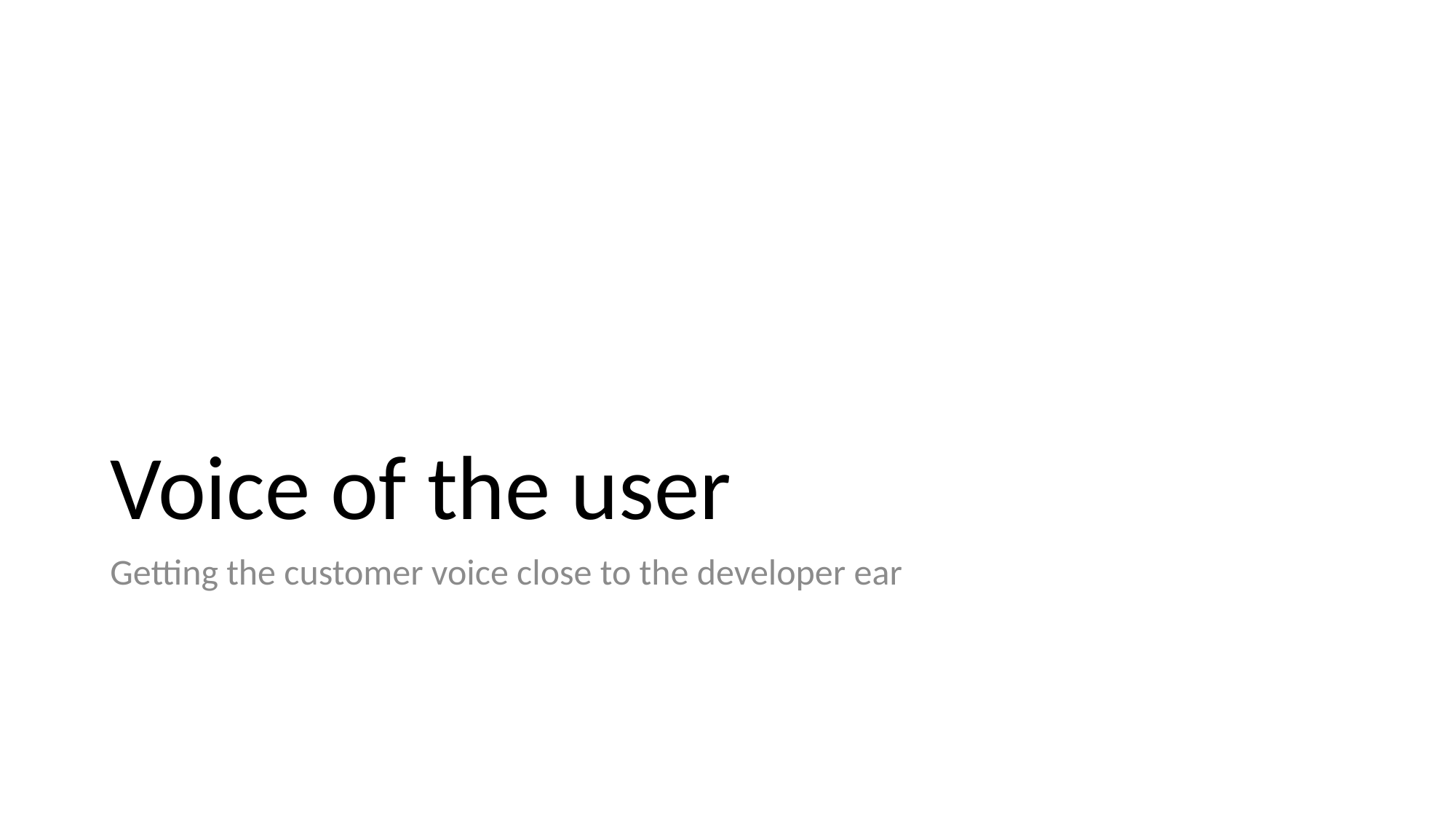

# Voice of the user
Getting the customer voice close to the developer ear